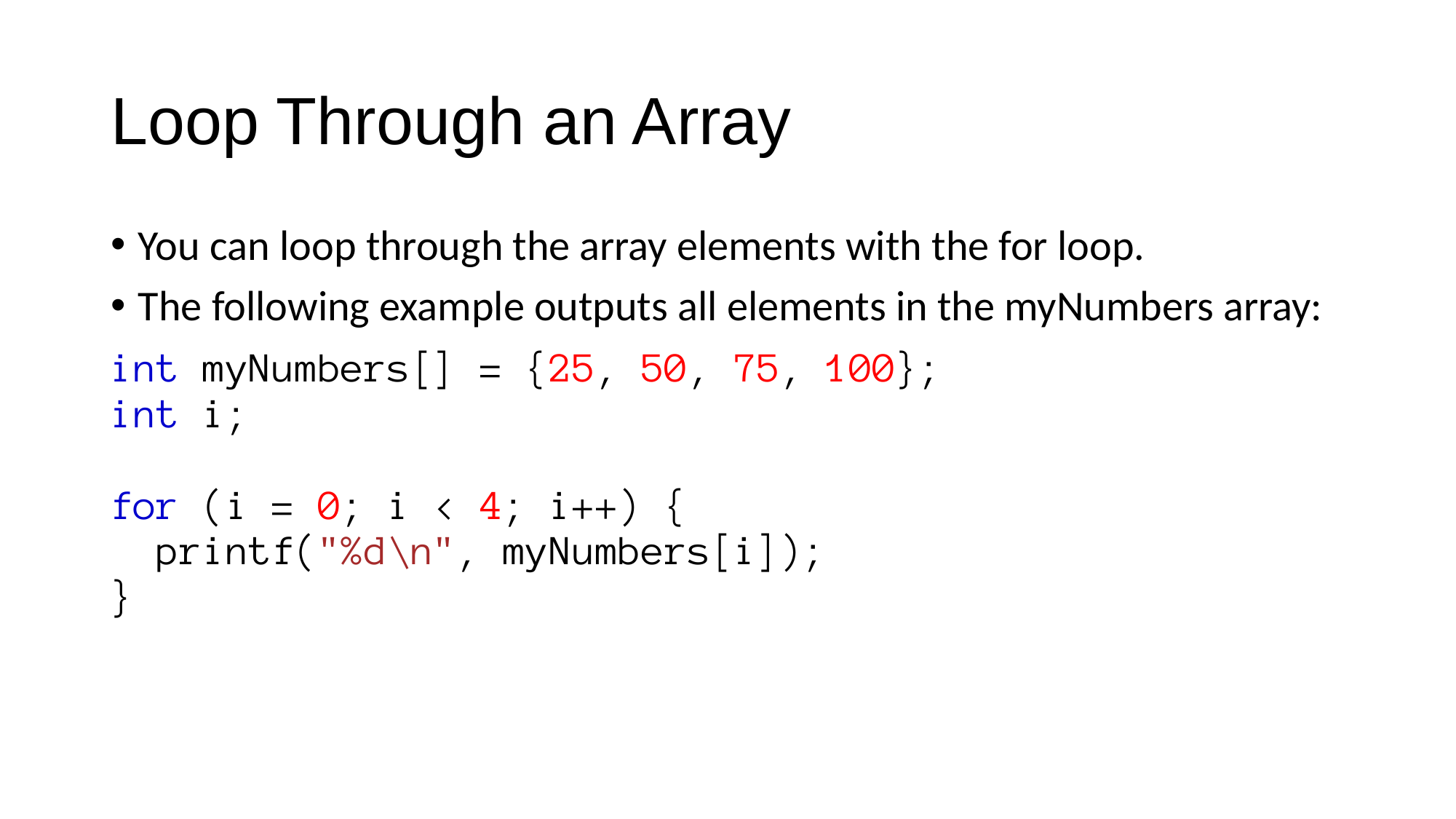

# Loop Through an Array
You can loop through the array elements with the for loop.
The following example outputs all elements in the myNumbers array:
int myNumbers[] = {25, 50, 75, 100};
int i;
for (i = 0; i < 4; i++) {
  printf("%d\n", myNumbers[i]);
}